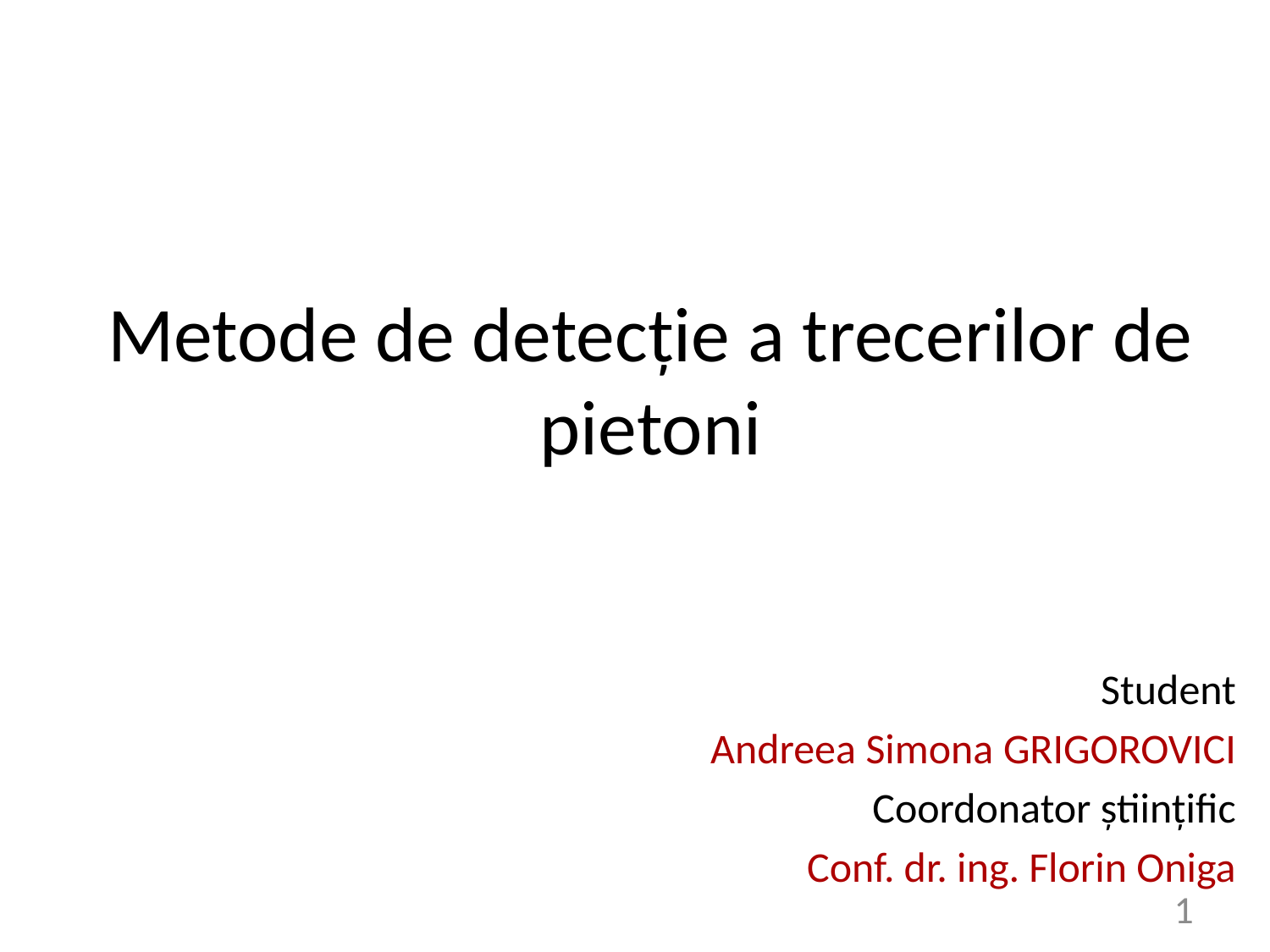

# Metode de detecție a trecerilor de pietoni
Student
Andreea Simona GRIGOROVICI
Coordonator științific
Conf. dr. ing. Florin Oniga

1